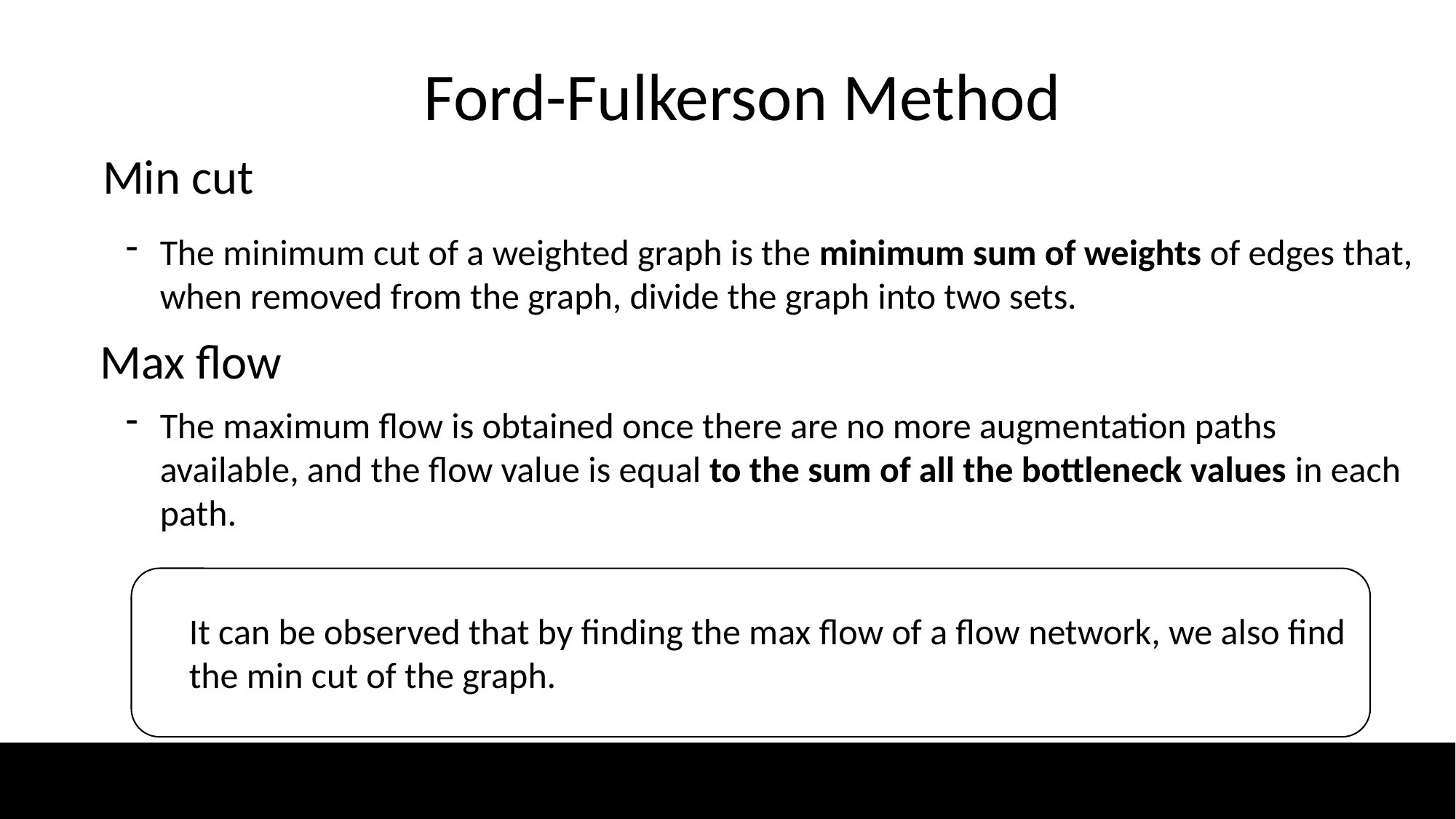

Ford-Fulkerson Method
Min cut
The minimum cut of a weighted graph is the minimum sum of weights of edges that, when removed from the graph, divide the graph into two sets.
Max flow
The maximum flow is obtained once there are no more augmentation paths available, and the flow value is equal to the sum of all the bottleneck values in each path.

It can be observed that by finding the max flow of a flow network, we also find the min cut of the graph.